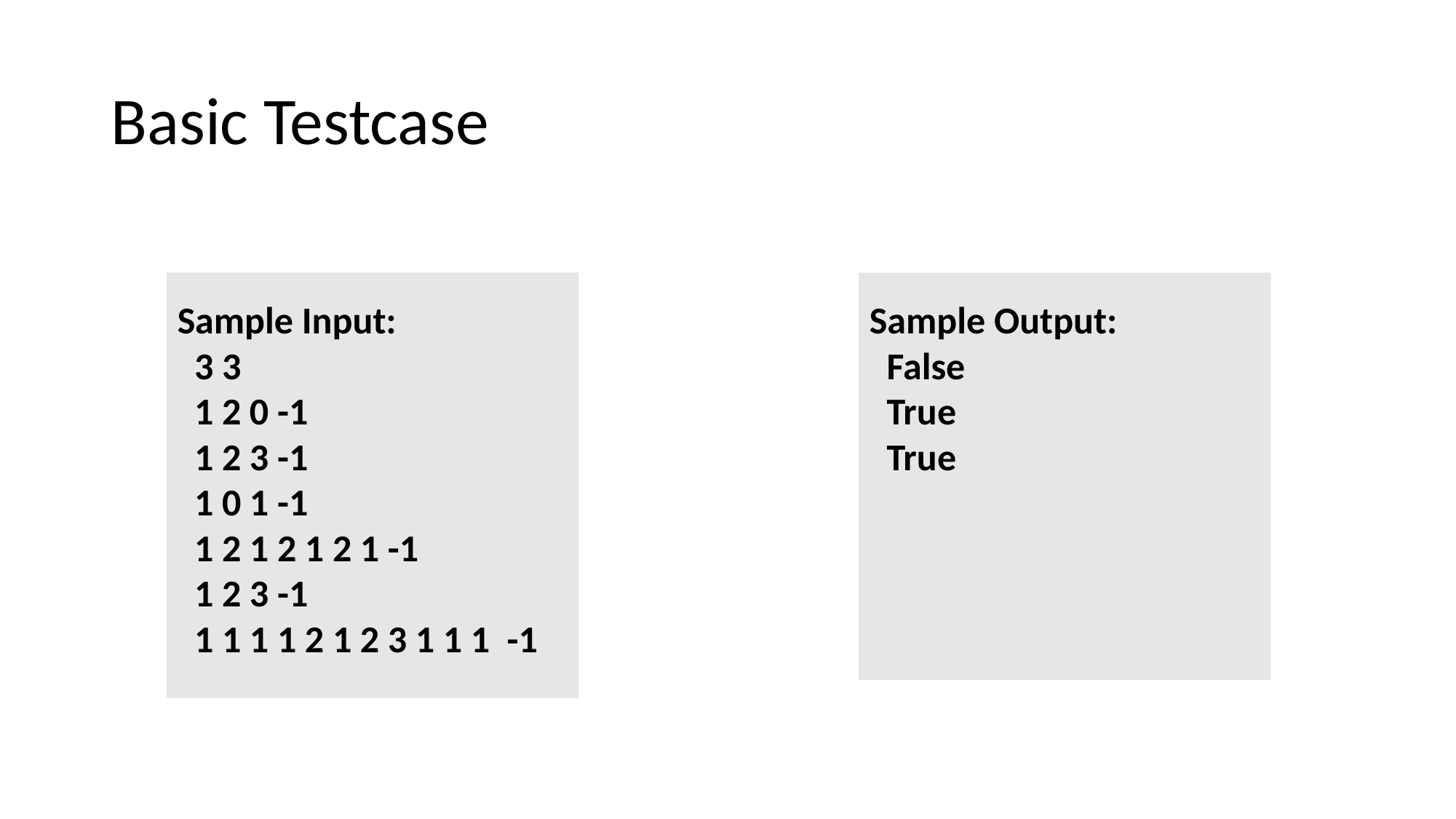

# Basic Testcase

Sample Input:
  3 3
  1 2 0 -1
  1 2 3 -1
  1 0 1 -1
  1 2 1 2 1 2 1 -1
  1 2 3 -1
  1 1 1 1 2 1 2 3 1 1 1  -1

Sample Output:
  False
  True
  True